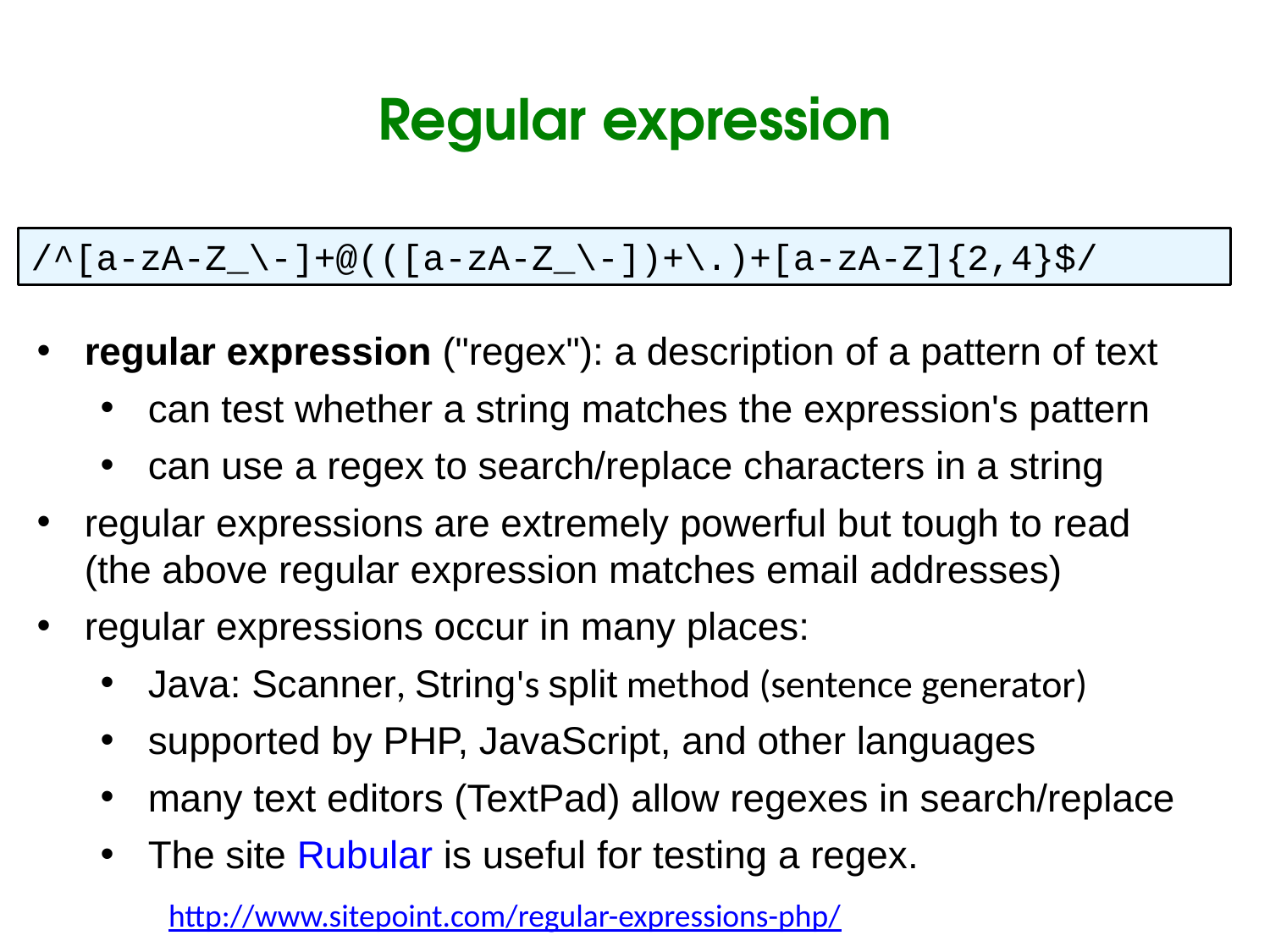

# Regular expression
/^[a-zA-Z_\-]+@(([a-zA-Z_\-])+\.)+[a-zA-Z]{2,4}$/
regular expression ("regex"): a description of a pattern of text
can test whether a string matches the expression's pattern
can use a regex to search/replace characters in a string
regular expressions are extremely powerful but tough to read
(the above regular expression matches email addresses)
regular expressions occur in many places:
Java: Scanner, String's split method (sentence generator)
supported by PHP, JavaScript, and other languages
many text editors (TextPad) allow regexes in search/replace
The site Rubular is useful for testing a regex.

http://www.sitepoint.com/regular-expressions-php/